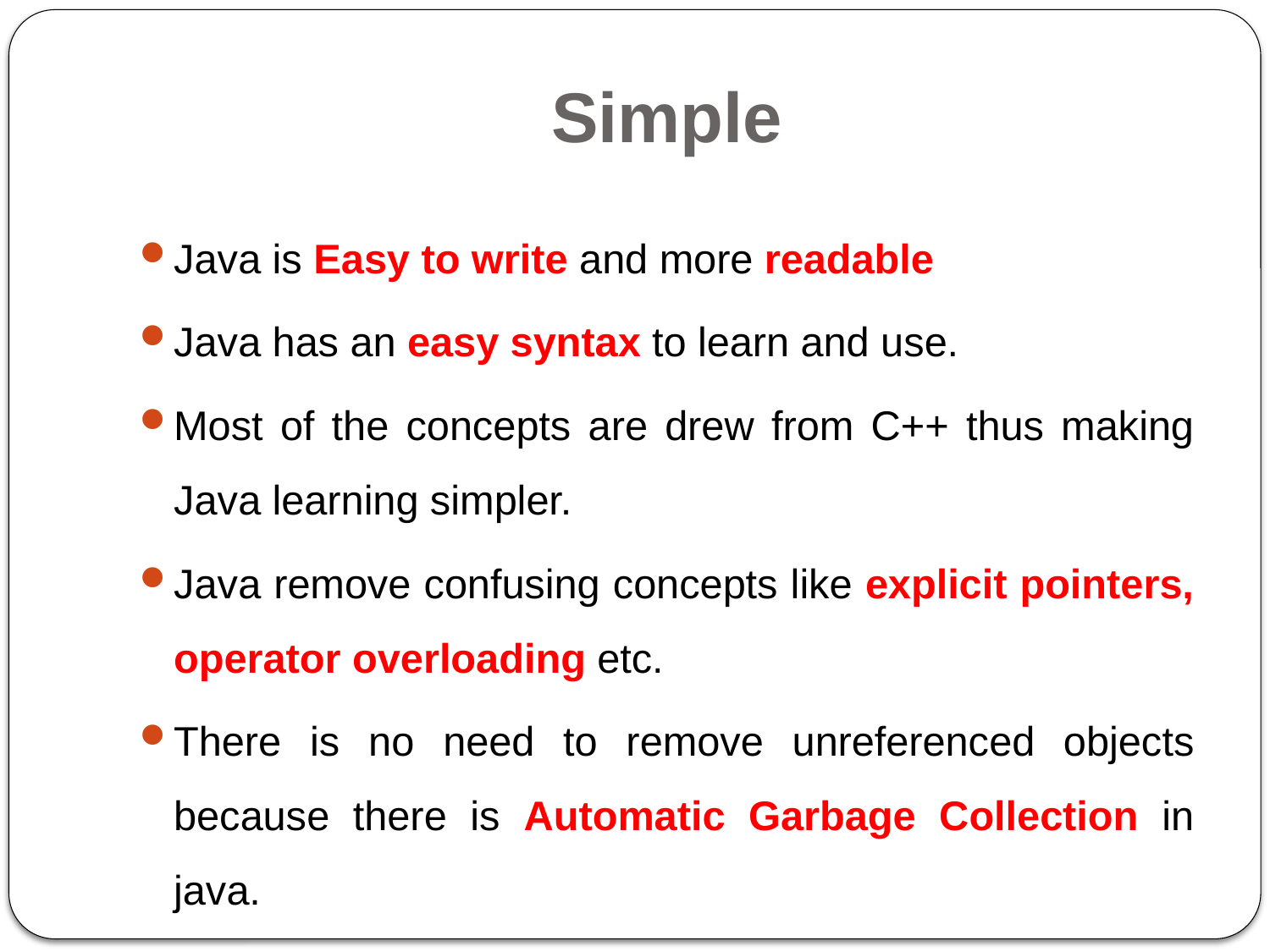

# Simple
Java is Easy to write and more readable
Java has an easy syntax to learn and use.
Most of the concepts are drew from C++ thus making Java learning simpler.
Java remove confusing concepts like explicit pointers, operator overloading etc.
There is no need to remove unreferenced objects because there is Automatic Garbage Collection in java.